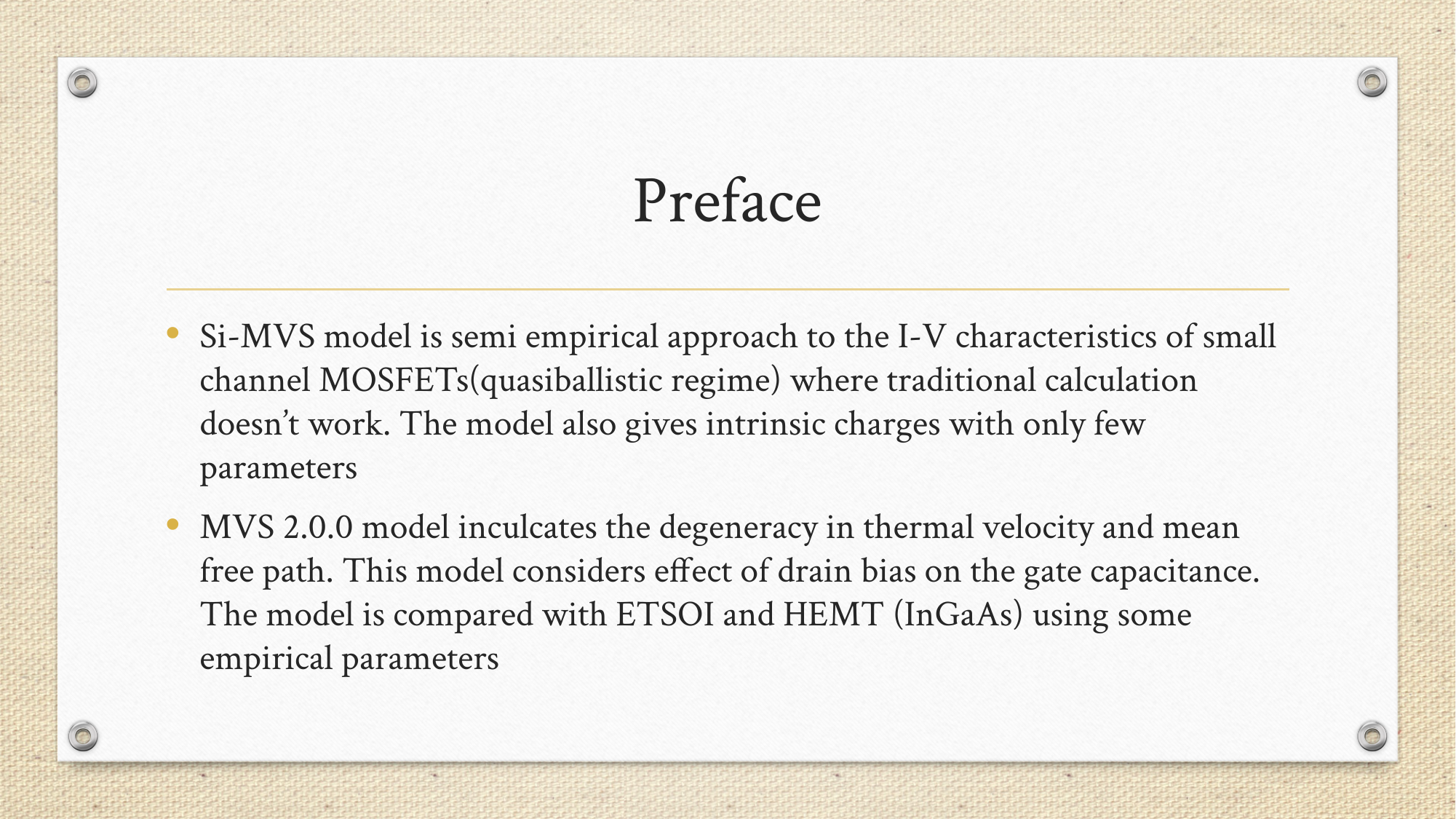

# Preface
Si-MVS model is semi empirical approach to the I-V characteristics of small channel MOSFETs(quasiballistic regime) where traditional calculation doesn’t work. The model also gives intrinsic charges with only few parameters
MVS 2.0.0 model inculcates the degeneracy in thermal velocity and mean free path. This model considers effect of drain bias on the gate capacitance. The model is compared with ETSOI and HEMT (InGaAs) using some empirical parameters